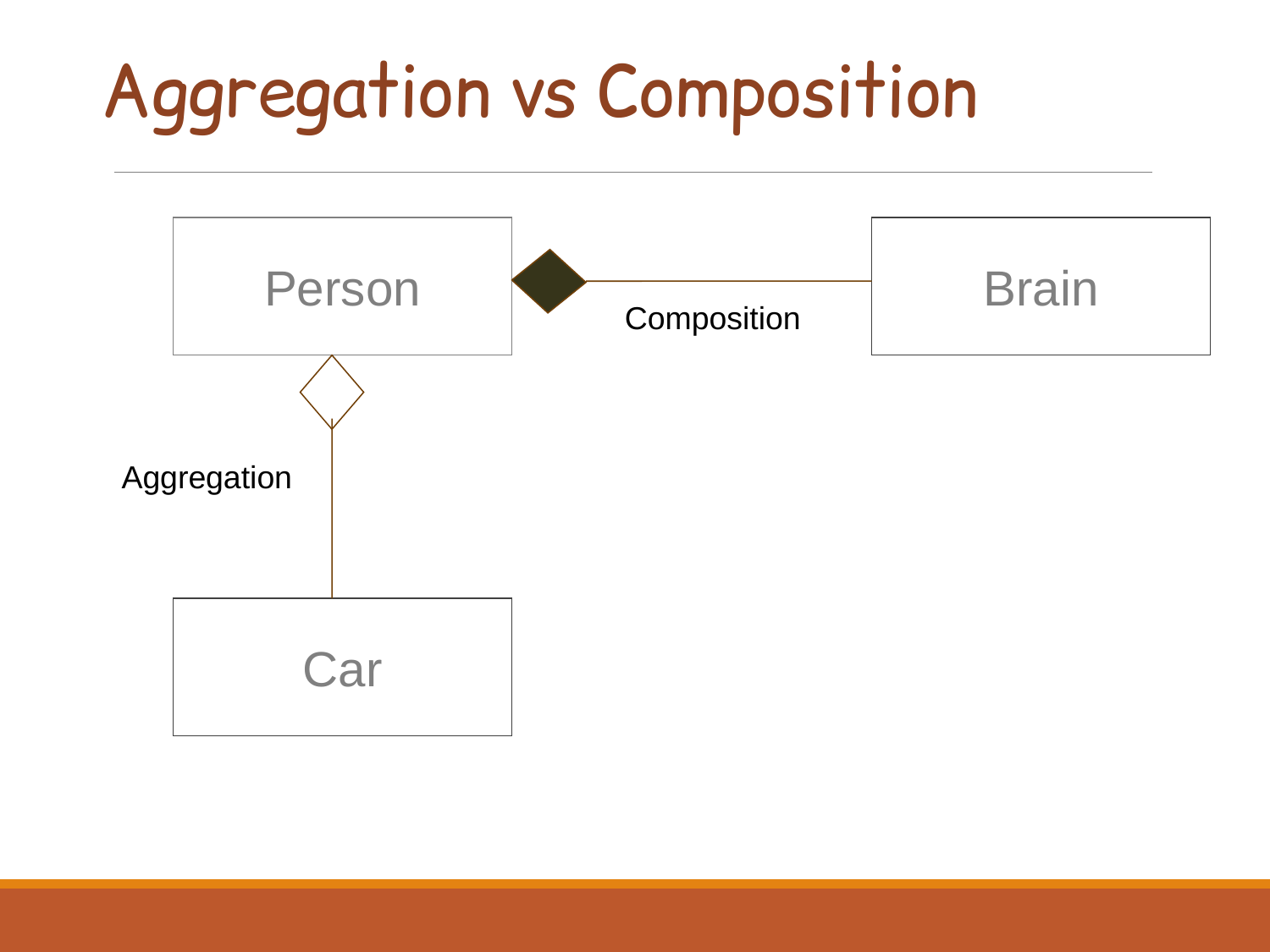

# Aggregation vs Composition
Person
Brain

Composition

Aggregation
Car